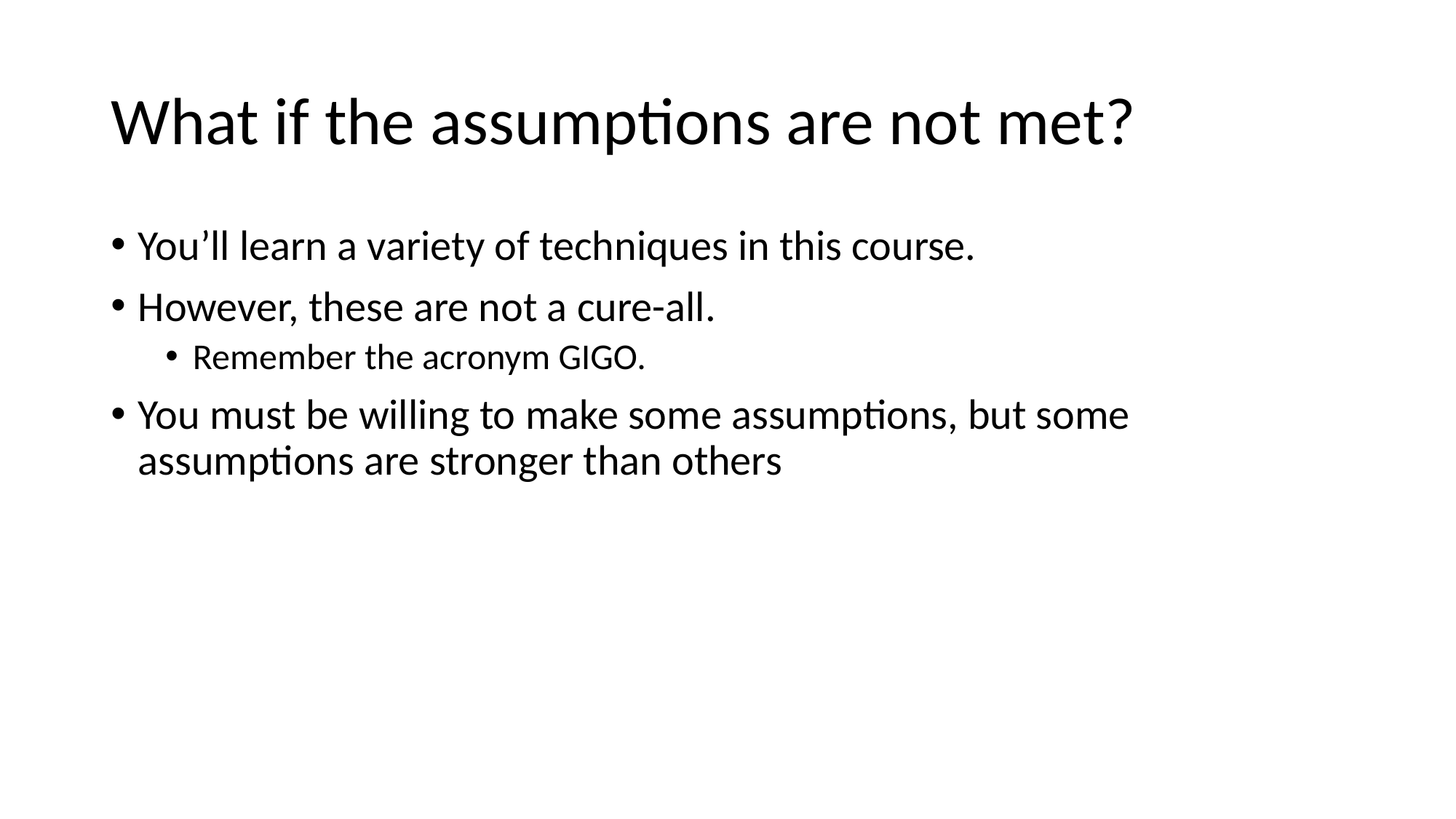

# What if the assumptions are not met?
You’ll learn a variety of techniques in this course.
However, these are not a cure-all.
Remember the acronym GIGO.
You must be willing to make some assumptions, but some assumptions are stronger than others